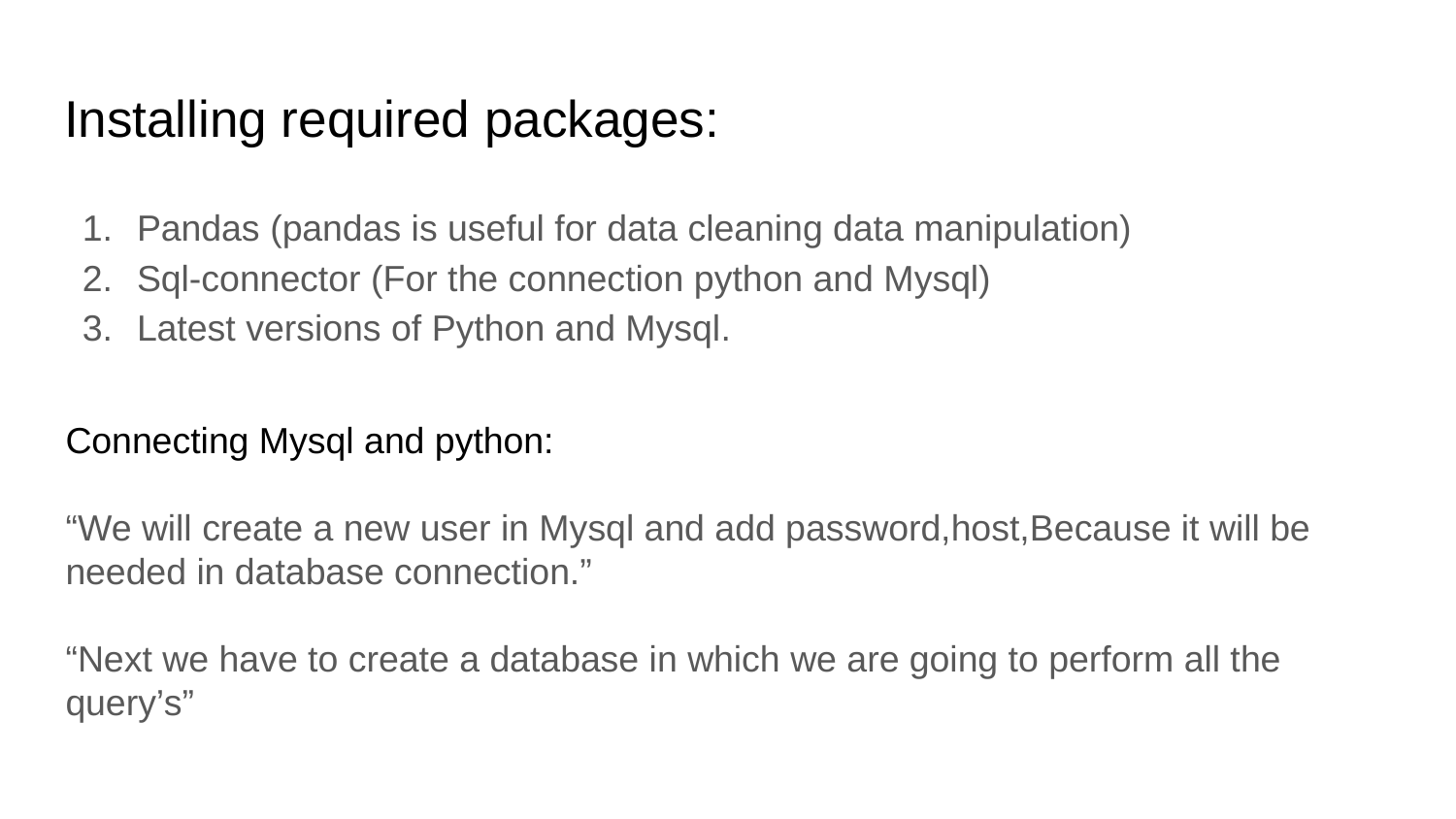

# Installing required packages:

Pandas (pandas is useful for data cleaning data manipulation)
Sql-connector (For the connection python and Mysql)
Latest versions of Python and Mysql.
Connecting Mysql and python:

“We will create a new user in Mysql and add password,host,Because it will be needed in database connection.”

“Next we have to create a database in which we are going to perform all the query’s”